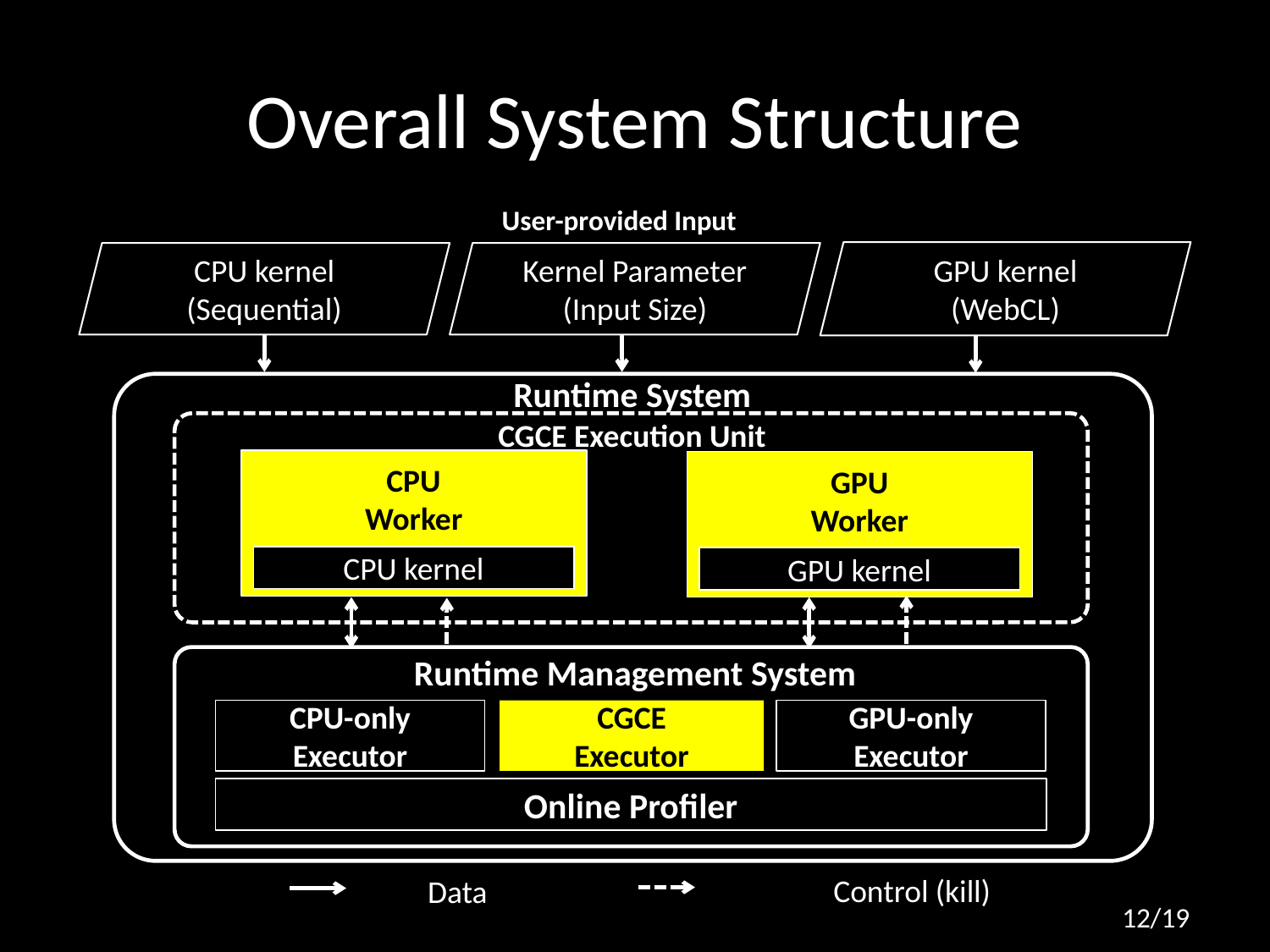

# Overall System Structure
User-provided Input
GPU kernel
(WebCL)
CPU kernel
(Sequential)
Kernel Parameter
(Input Size)
Runtime System

CGCE Execution Unit
CGCE Execution Unit

CPU
Worker
GPU
Worker
CPU kernel
GPU kernel
Runtime Management System

Online Profiler
CPU-only
Executor
CGCE
Executor
GPU-only
Executor
Control (kill)
Data
12/19